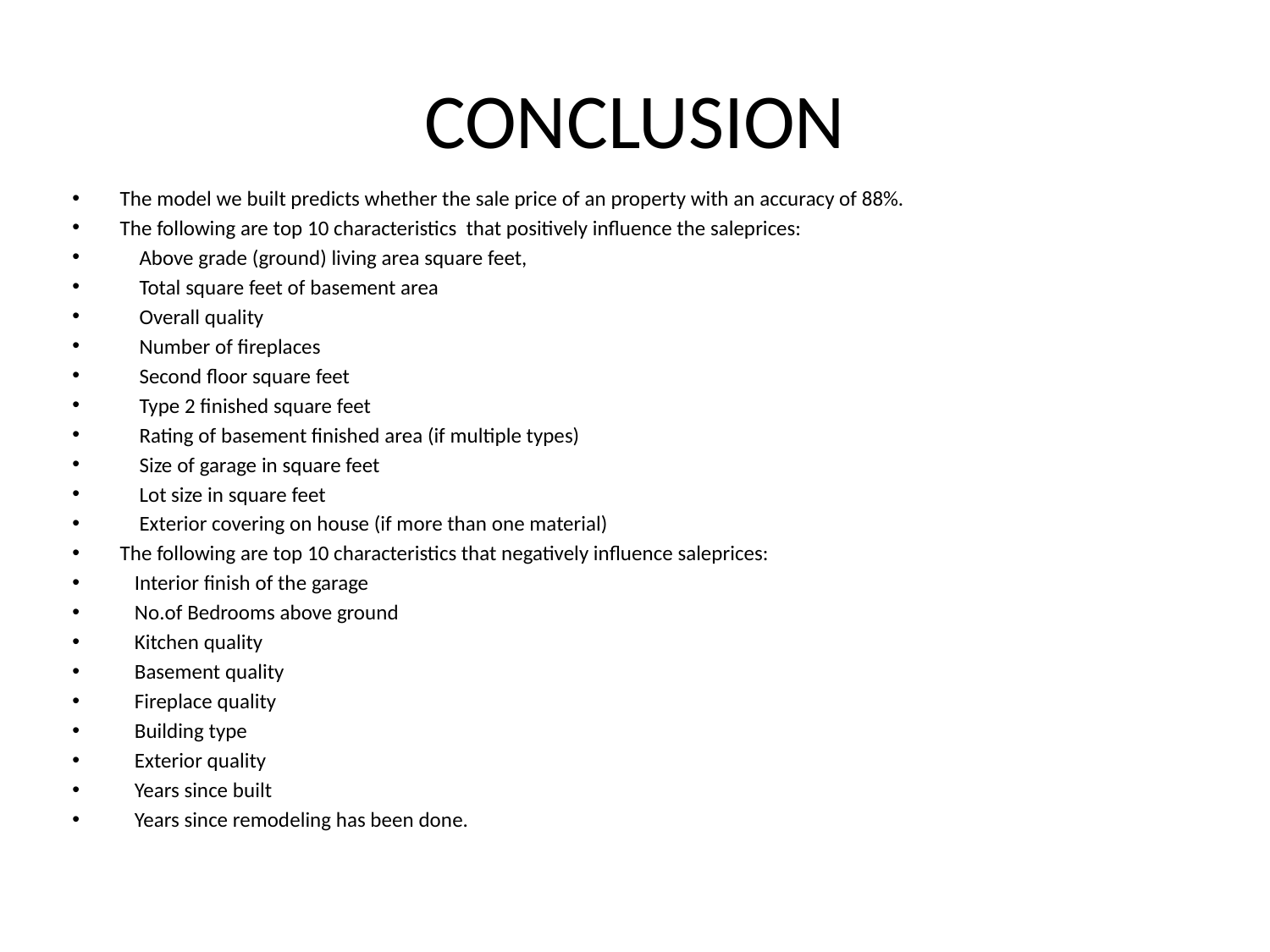

# CONCLUSION
The model we built predicts whether the sale price of an property with an accuracy of 88%.
The following are top 10 characteristics  that positively influence the saleprices:
    Above grade (ground) living area square feet,
    Total square feet of basement area
    Overall quality
    Number of fireplaces
    Second floor square feet
    Type 2 finished square feet
    Rating of basement finished area (if multiple types)
    Size of garage in square feet
    Lot size in square feet
    Exterior covering on house (if more than one material)
The following are top 10 characteristics that negatively influence saleprices:
   Interior finish of the garage
   No.of Bedrooms above ground
   Kitchen quality
   Basement quality
   Fireplace quality
   Building type
   Exterior quality
   Years since built
   Years since remodeling has been done.